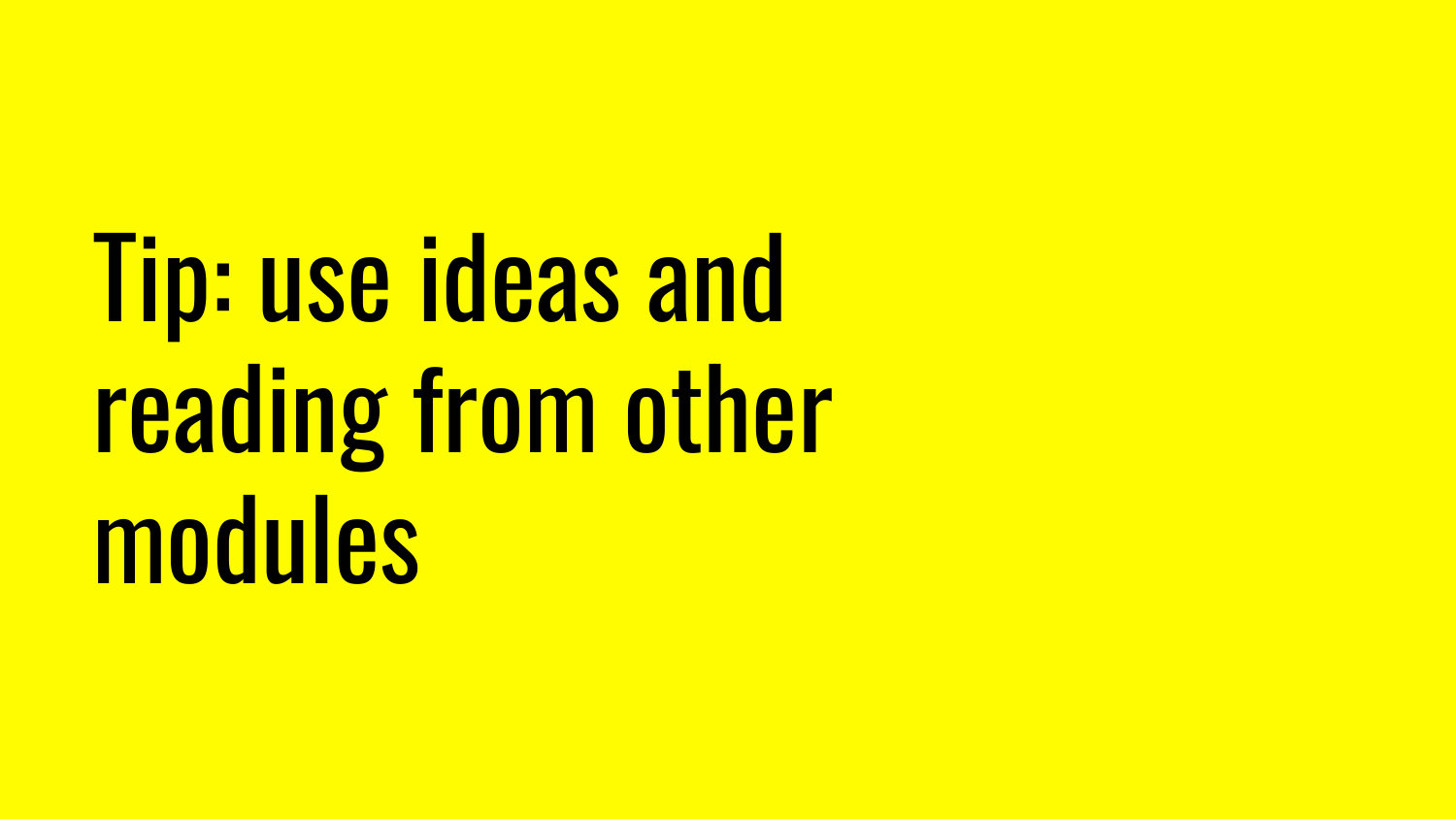

# Tip: use ideas and reading from other modules